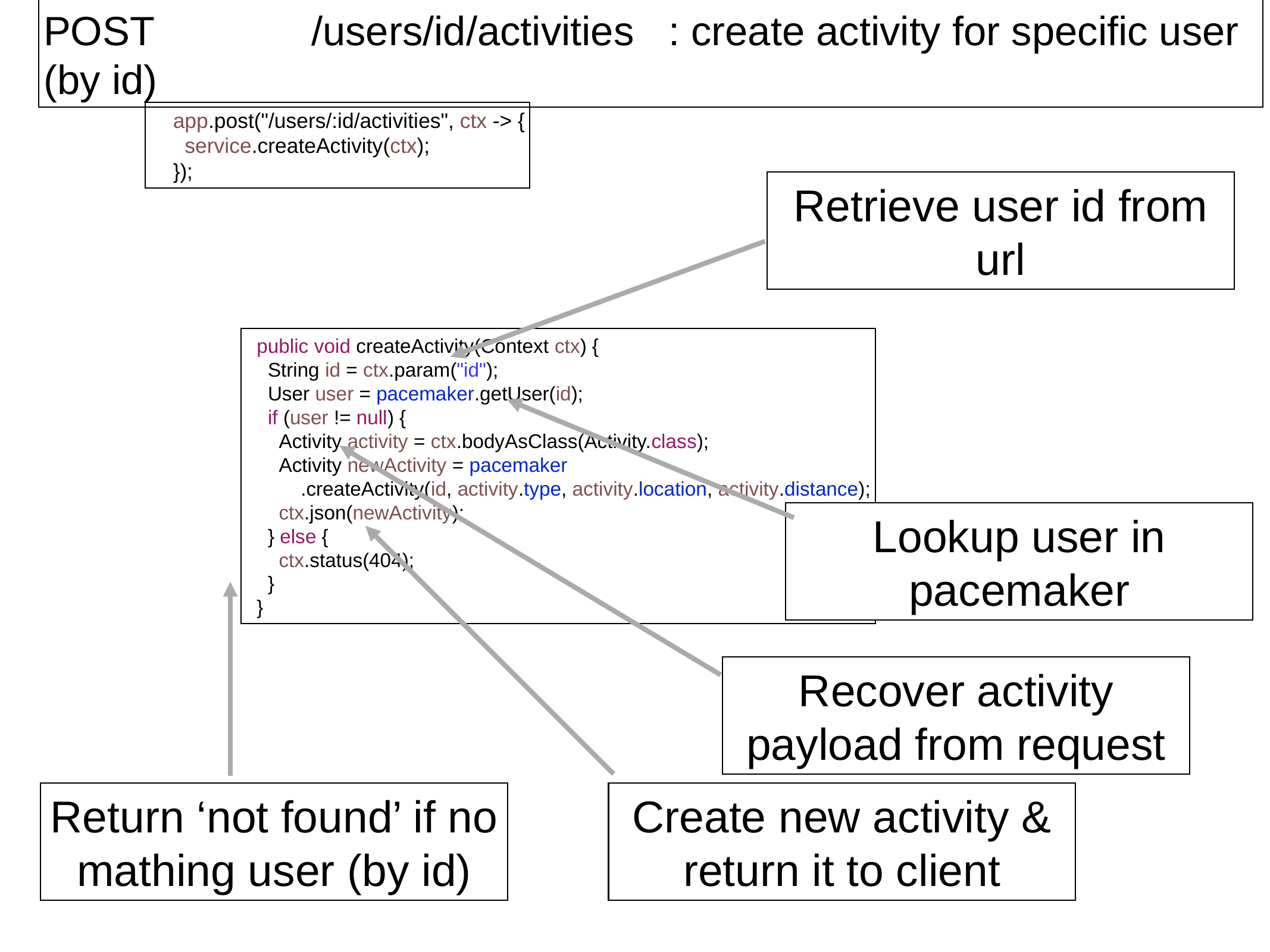

POST		/users/id/activities	: create activity for specific user (by id)
    app.post("/users/:id/activities", ctx -> {
      service.createActivity(ctx);
    });
Retrieve user id from url

  public void createActivity(Context ctx) {
    String id = ctx.param("id");
    User user = pacemaker.getUser(id);
    if (user != null) {
      Activity activity = ctx.bodyAsClass(Activity.class);
      Activity newActivity = pacemaker
          .createActivity(id, activity.type, activity.location, activity.distance);
      ctx.json(newActivity);
    } else {
      ctx.status(404);
    }
  }

Lookup user in pacemaker

Recover activity payload from request
Return ‘not found’ if no mathing user (by id)
Create new activity & return it to client